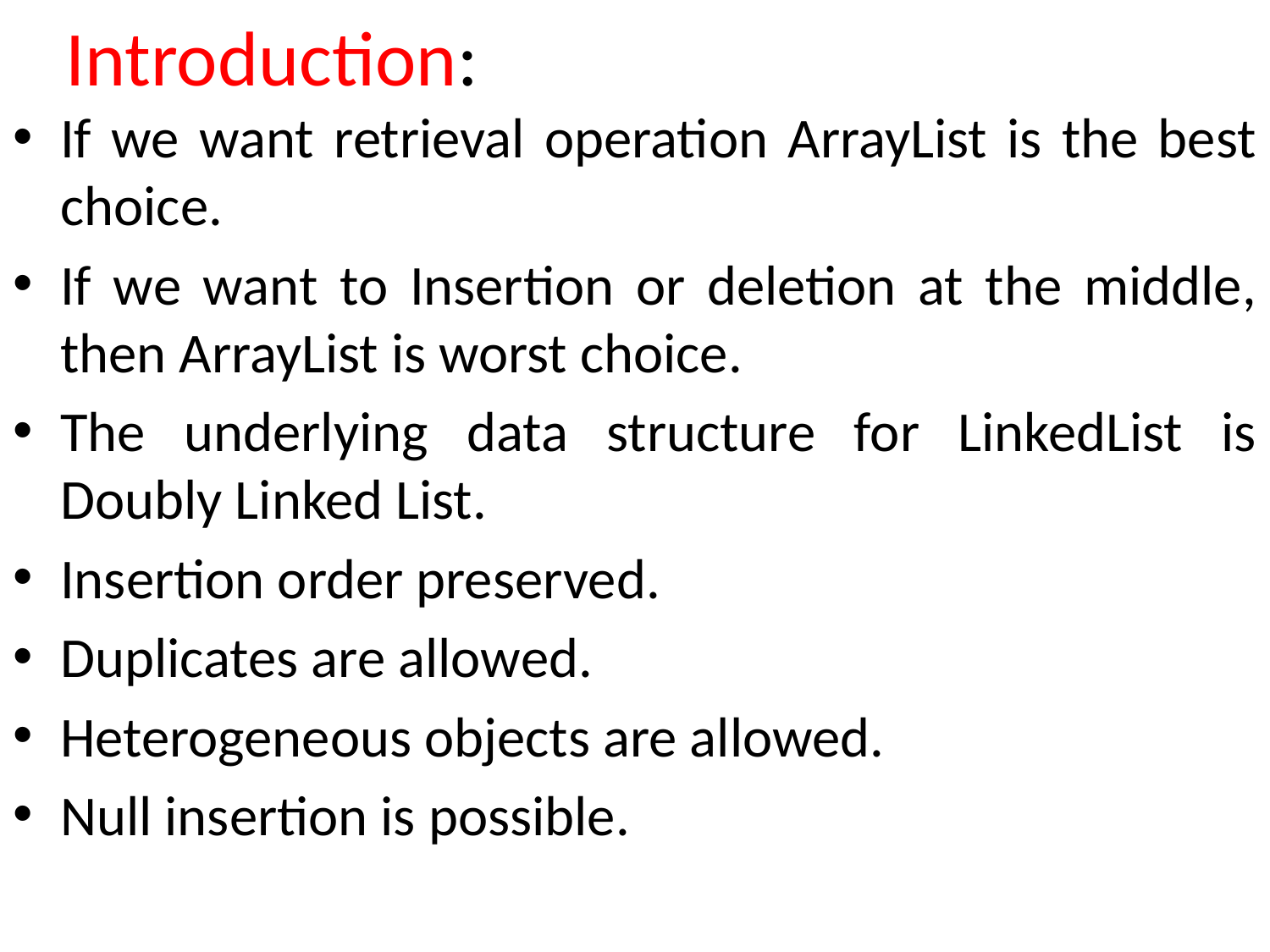

# Introduction:
If we want retrieval operation ArrayList is the best choice.
If we want to Insertion or deletion at the middle, then ArrayList is worst choice.
The underlying data structure for LinkedList is Doubly Linked List.
Insertion order preserved.
Duplicates are allowed.
Heterogeneous objects are allowed.
Null insertion is possible.